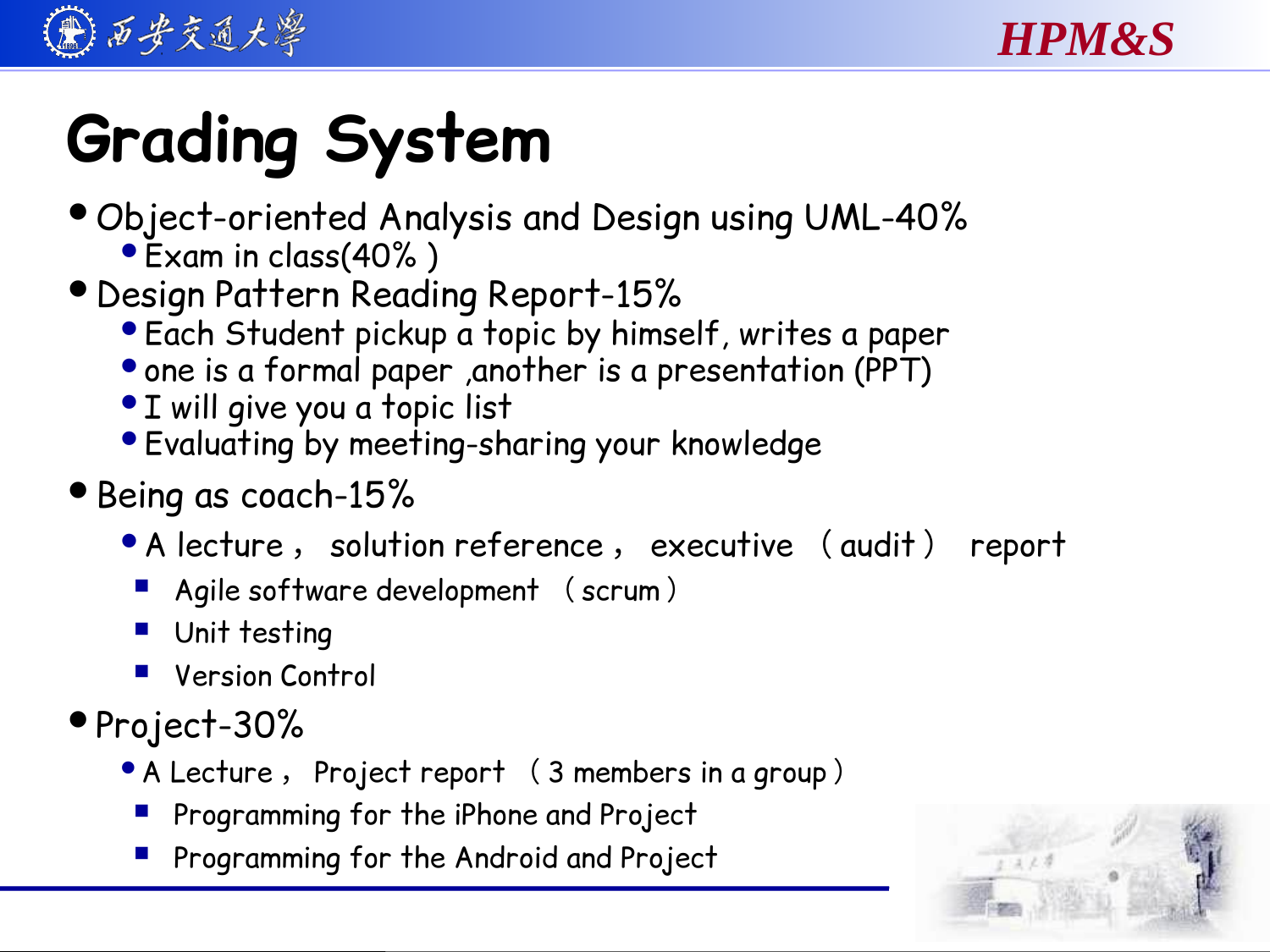

# Grading System
Object-oriented Analysis and Design using UML-40%
Exam in class(40% )
Design Pattern Reading Report-15%
Each Student pickup a topic by himself, writes a paper
one is a formal paper ,another is a presentation (PPT)
I will give you a topic list
Evaluating by meeting-sharing your knowledge
Being as coach-15%
A lecture，solution reference，executive（audit） report
Agile software development（scrum）
Unit testing
Version Control
Project-30%
A Lecture，Project report（3 members in a group）
Programming for the iPhone and Project
Programming for the Android and Project